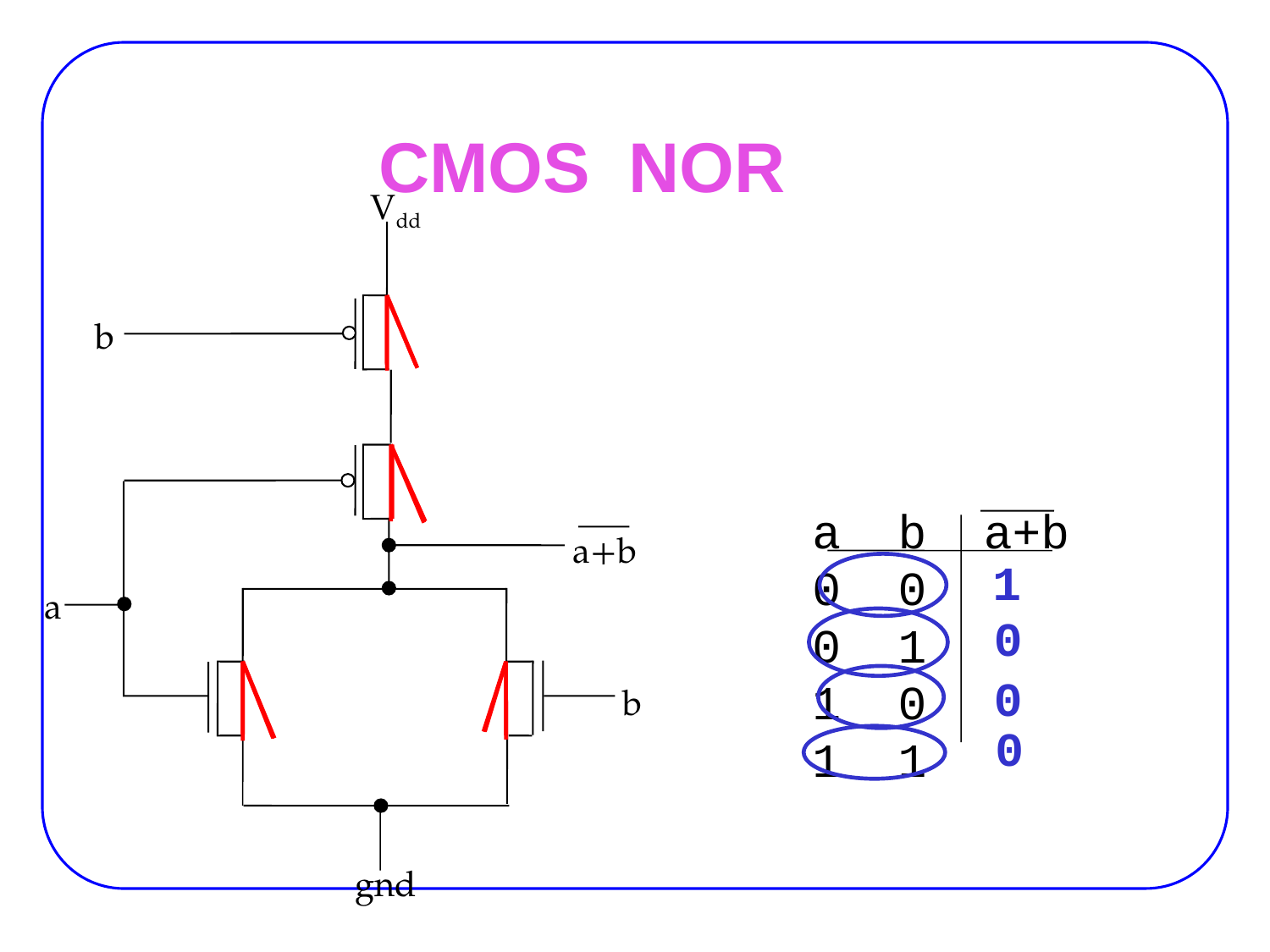

# CMOS  NOR
Vdd

b

a+b

a

b

gnd

a  b  a+b
0  0
0  1
1  0
1  1

1
0
0
0